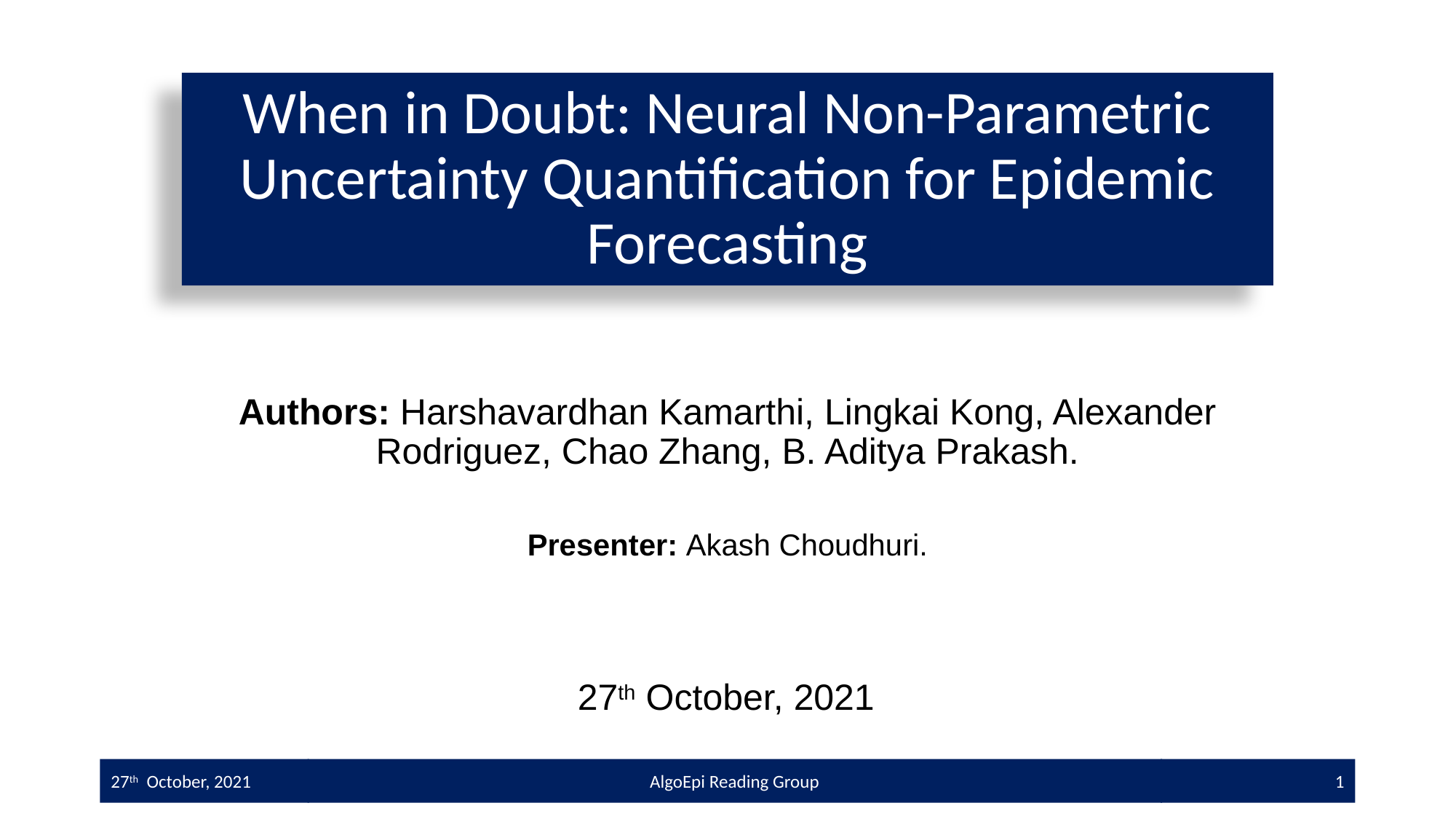

# When in Doubt: Neural Non-Parametric Uncertainty Quantification for Epidemic Forecasting
Authors: Harshavardhan Kamarthi, Lingkai Kong, Alexander Rodriguez, Chao Zhang, B. Aditya Prakash.

Presenter: Akash Choudhuri.
27th  October, 2021
AlgoEpi Reading Group
1